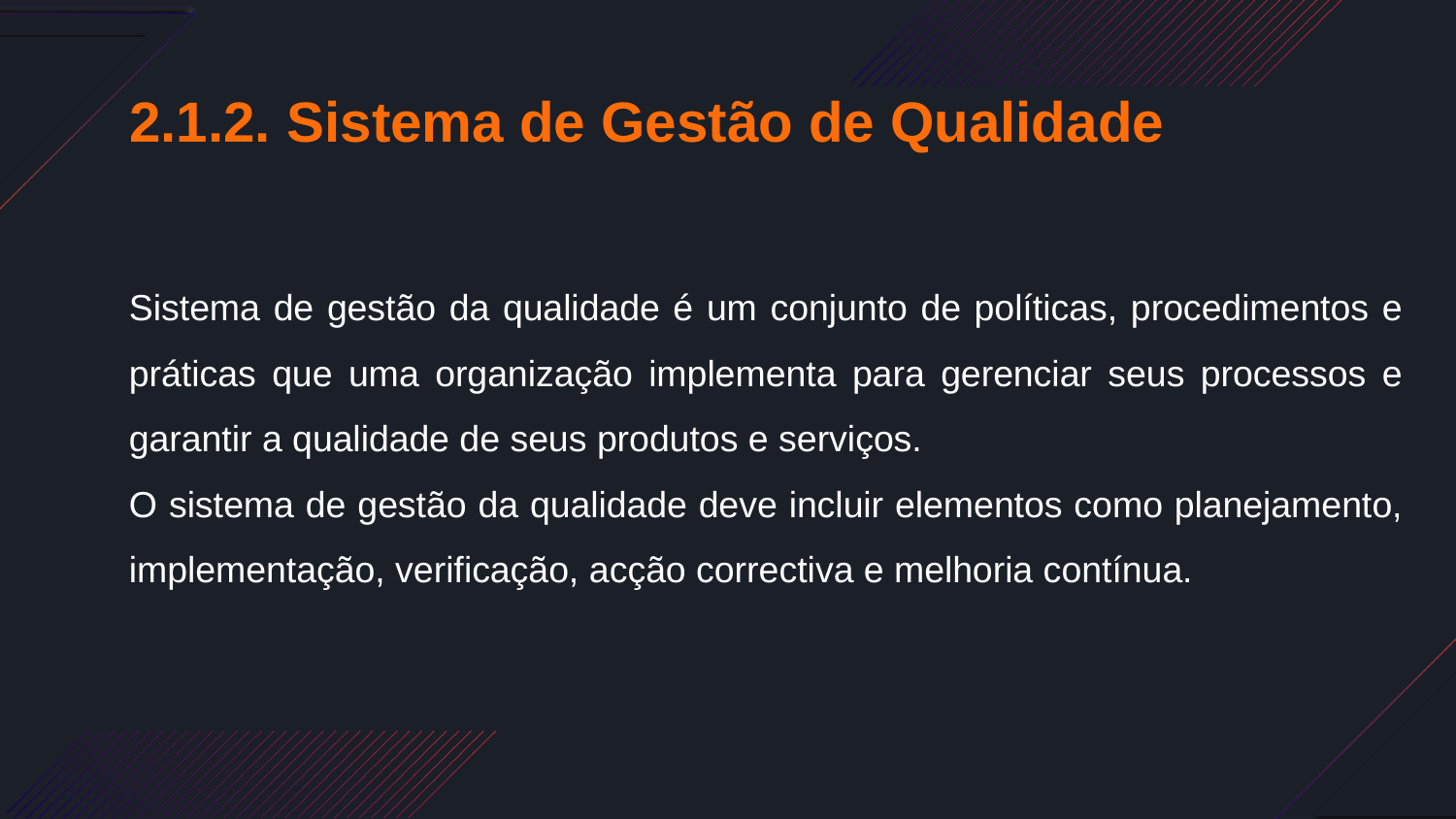

# 2.1.2. Sistema de Gestão de Qualidade
Sistema de gestão da qualidade é um conjunto de políticas, procedimentos e práticas que uma organização implementa para gerenciar seus processos e garantir a qualidade de seus produtos e serviços.
O sistema de gestão da qualidade deve incluir elementos como planejamento, implementação, verificação, acção correctiva e melhoria contínua.